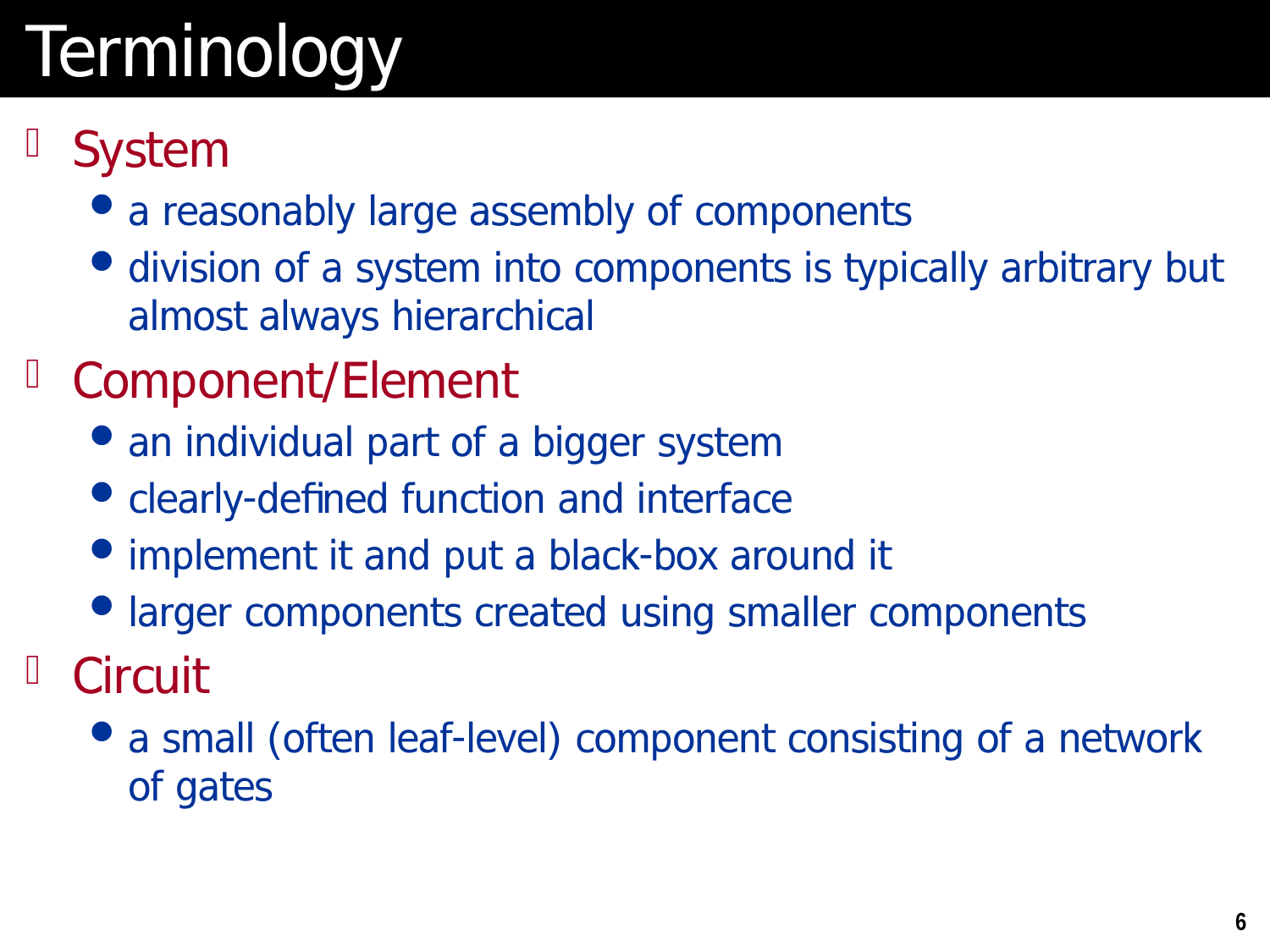

# Terminology
System
a reasonably large assembly of components
division of a system into components is typically arbitrary but almost always hierarchical
Component/Element
an individual part of a bigger system
clearly-defined function and interface
implement it and put a black-box around it
larger components created using smaller components
Circuit
a small (often leaf-level) component consisting of a network of gates
6